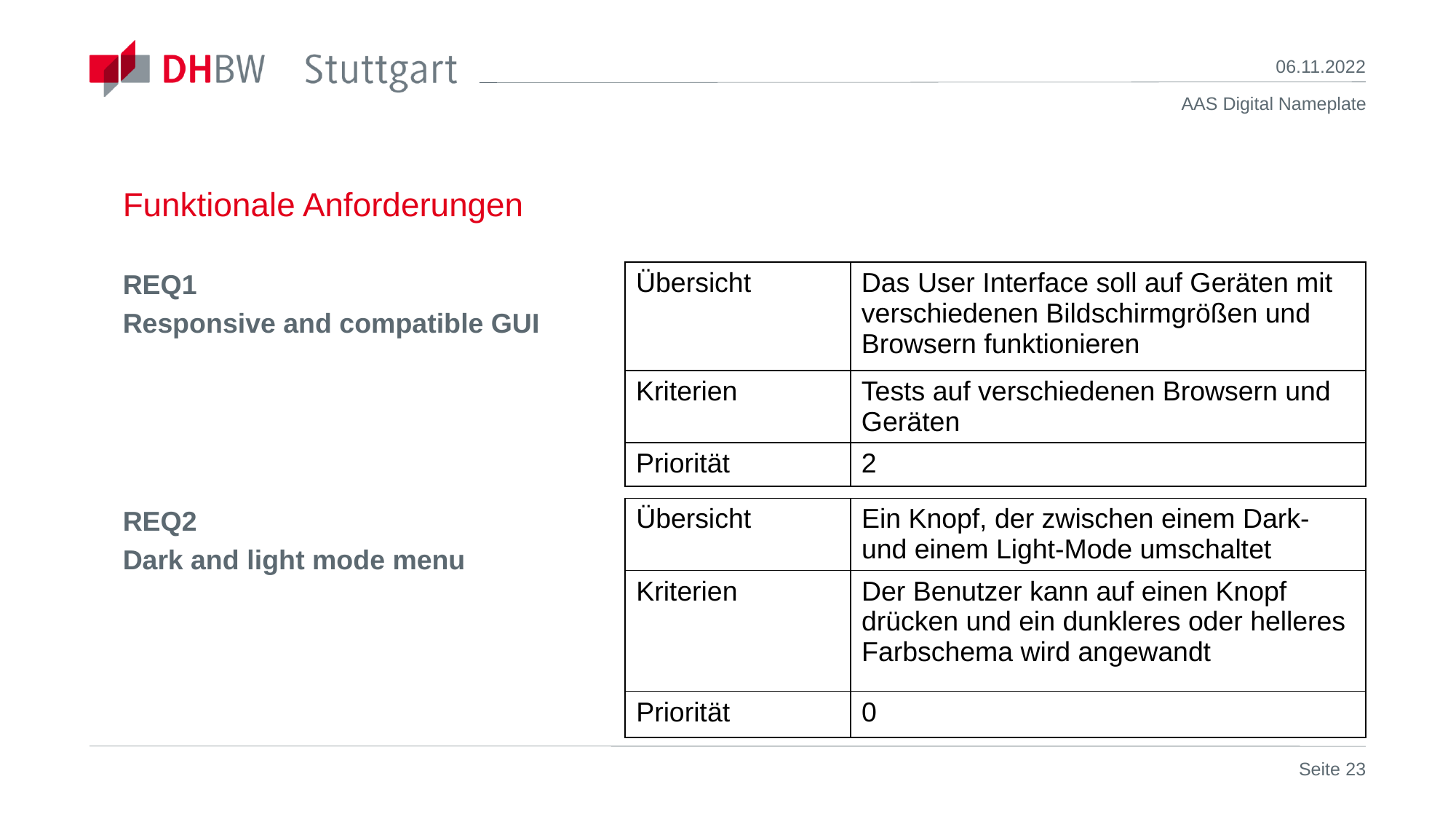

06.11.2022
# Funktionale Anforderungen
REQ1
Responsive and compatible GUI

| Übersicht | Das User Interface soll auf Geräten mit verschiedenen Bildschirmgrößen und Browsern funktionieren |
| --- | --- |
| Kriterien | Tests auf verschiedenen Browsern und Geräten |
| Priorität | 2 |
| Übersicht | Ein Knopf, der zwischen einem Dark- und einem Light-Mode umschaltet |
| --- | --- |
| Kriterien | Der Benutzer kann auf einen Knopf drücken und ein dunkleres oder helleres Farbschema wird angewandt |
| Priorität | 0 |
REQ2
Dark and light mode menu

Seite 23